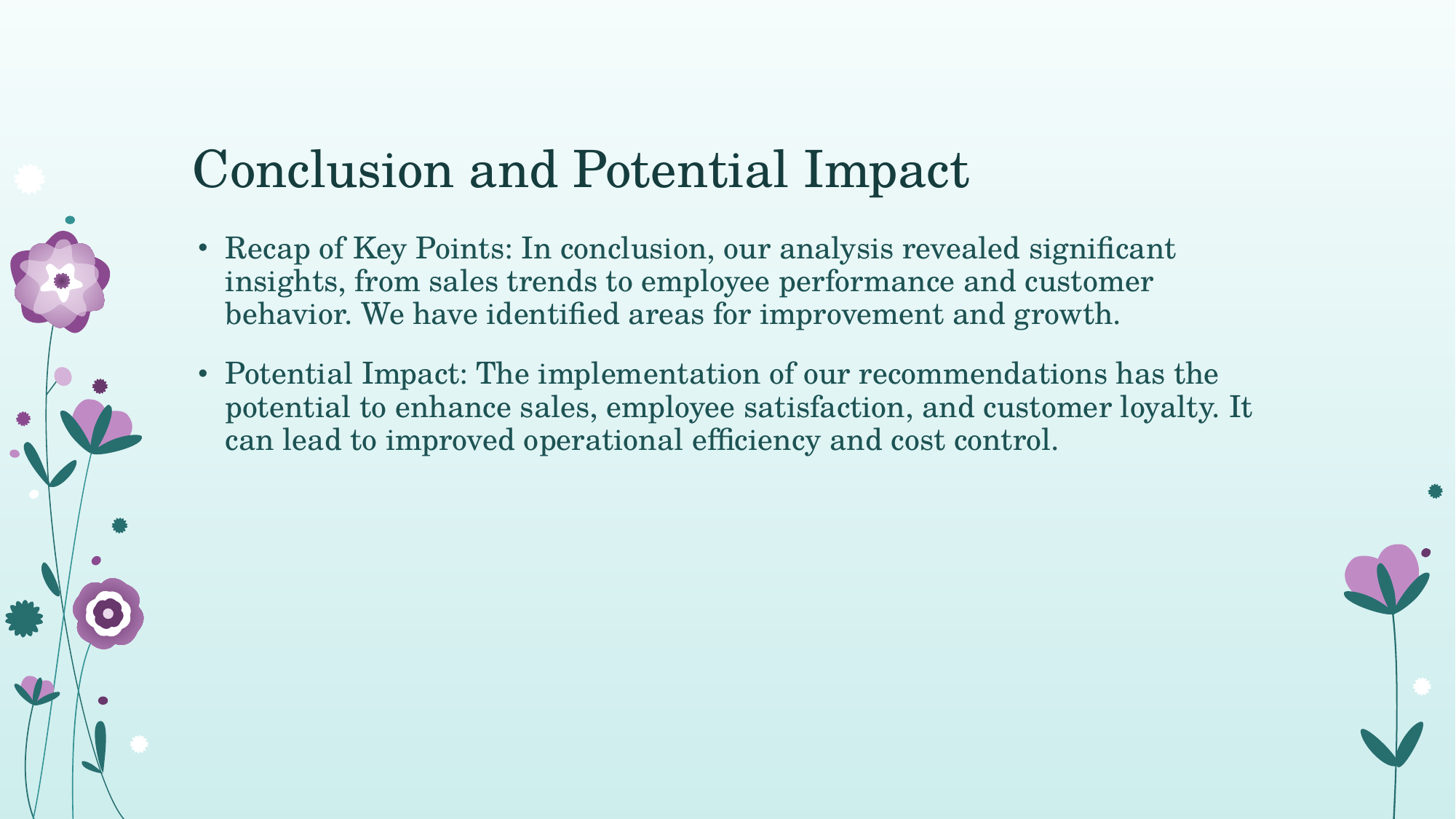

# Conclusion and Potential Impact
Recap of Key Points: In conclusion, our analysis revealed significant insights, from sales trends to employee performance and customer behavior. We have identified areas for improvement and growth.
Potential Impact: The implementation of our recommendations has the potential to enhance sales, employee satisfaction, and customer loyalty. It can lead to improved operational efficiency and cost control.